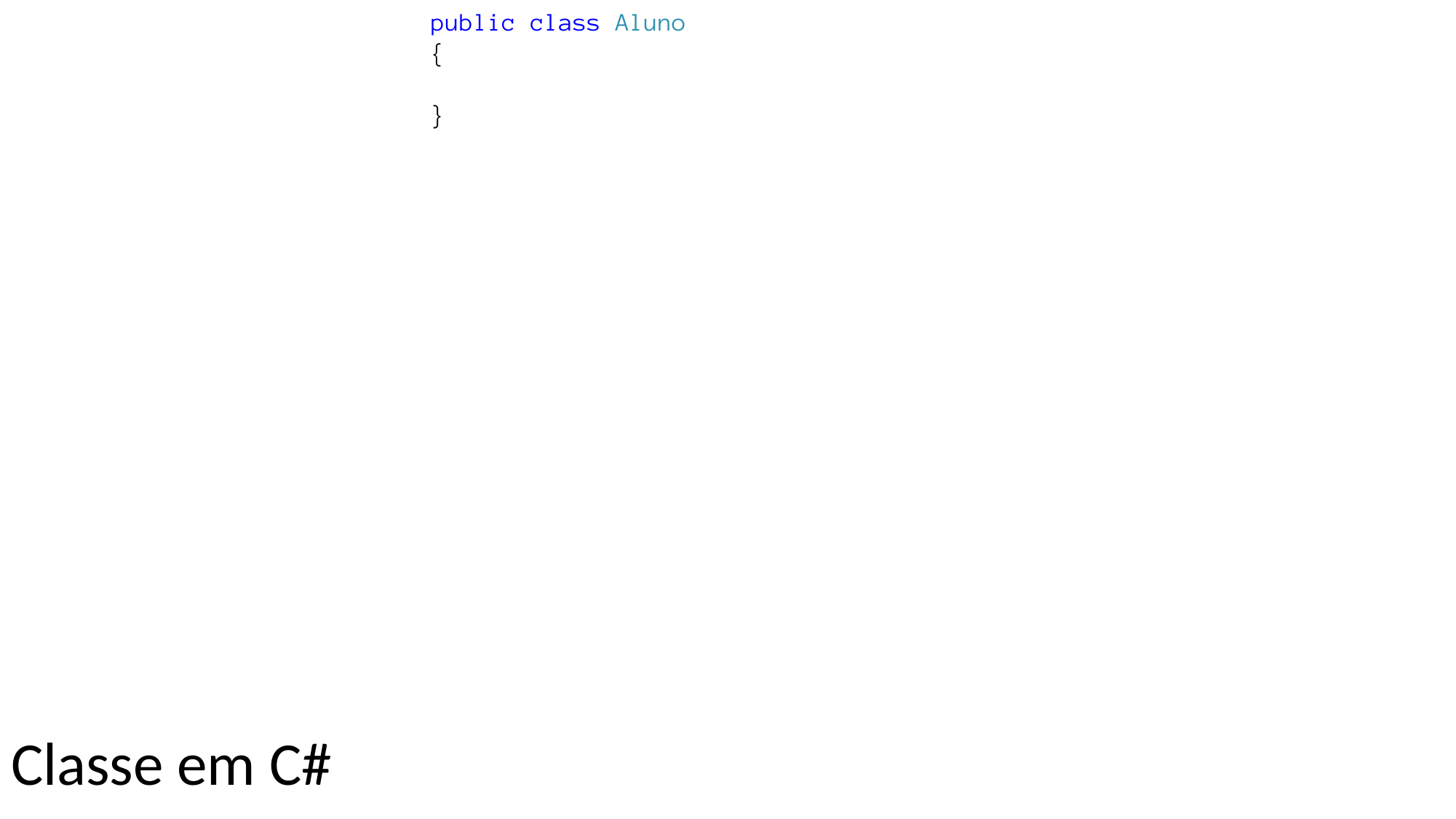

public class Aluno
    {

    }
Classe em C#